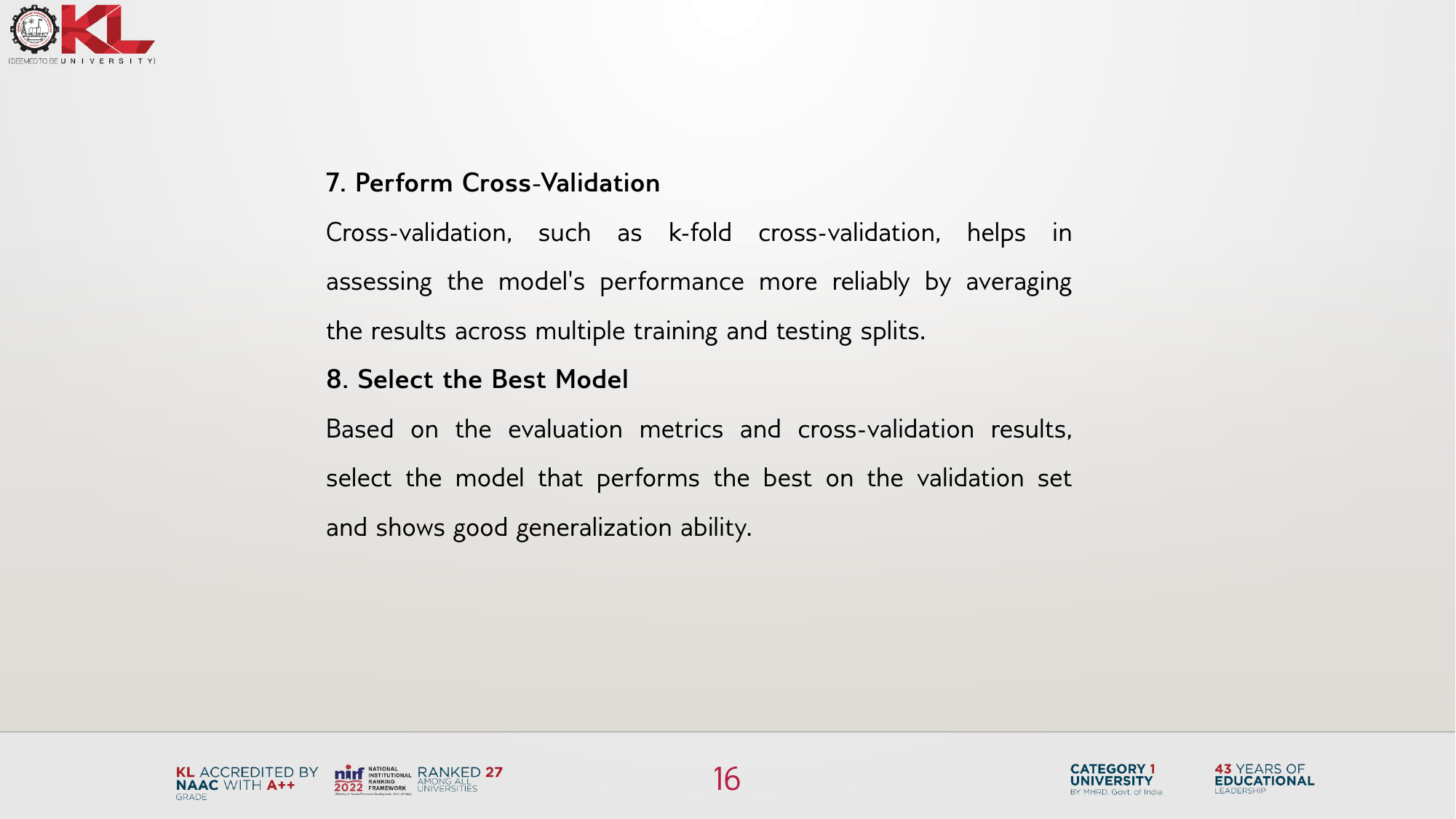

7. Perform Cross-Validation
Cross-validation, such as k-fold cross-validation, helps in assessing the model's performance more reliably by averaging the results across multiple training and testing splits.
8. Select the Best Model
Based on the evaluation metrics and cross-validation results, select the model that performs the best on the validation set and shows good generalization ability.
16